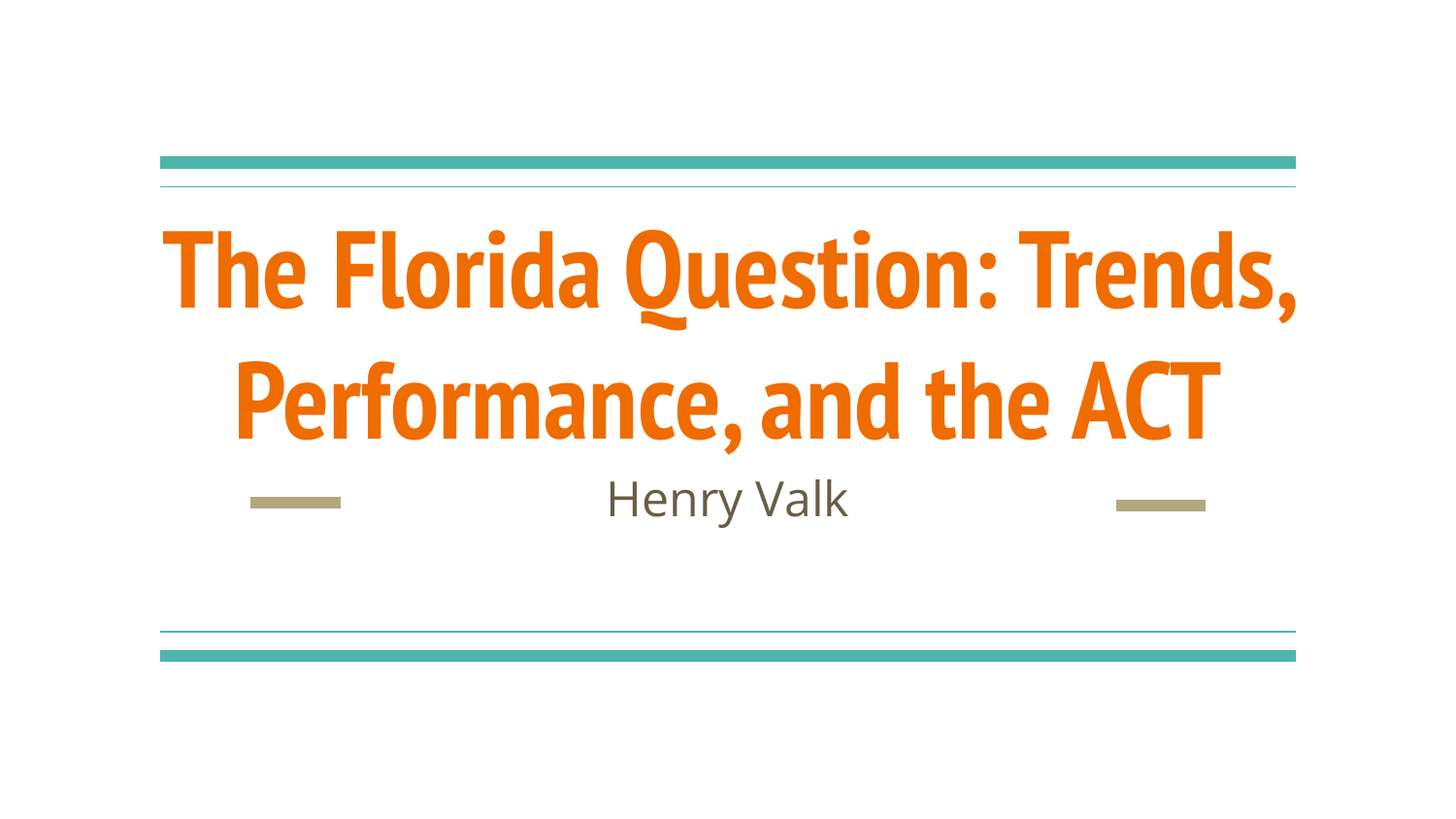

# The Florida Question: Trends, Performance, and the ACT
Henry Valk